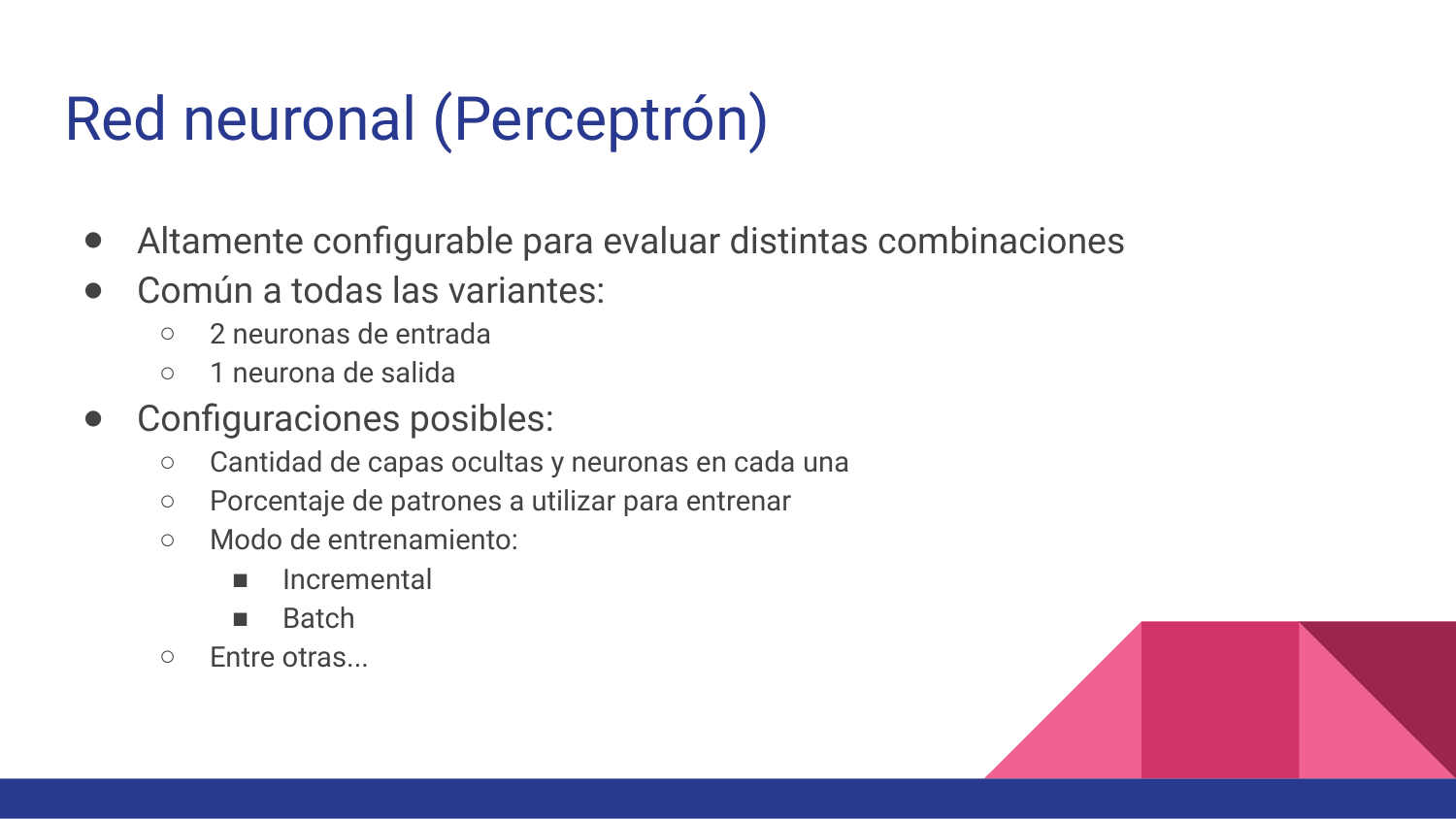

# Red neuronal (Perceptrón)
Altamente configurable para evaluar distintas combinaciones
Común a todas las variantes:
2 neuronas de entrada
1 neurona de salida
Configuraciones posibles:
Cantidad de capas ocultas y neuronas en cada una
Porcentaje de patrones a utilizar para entrenar
Modo de entrenamiento:
Incremental
Batch
Entre otras...